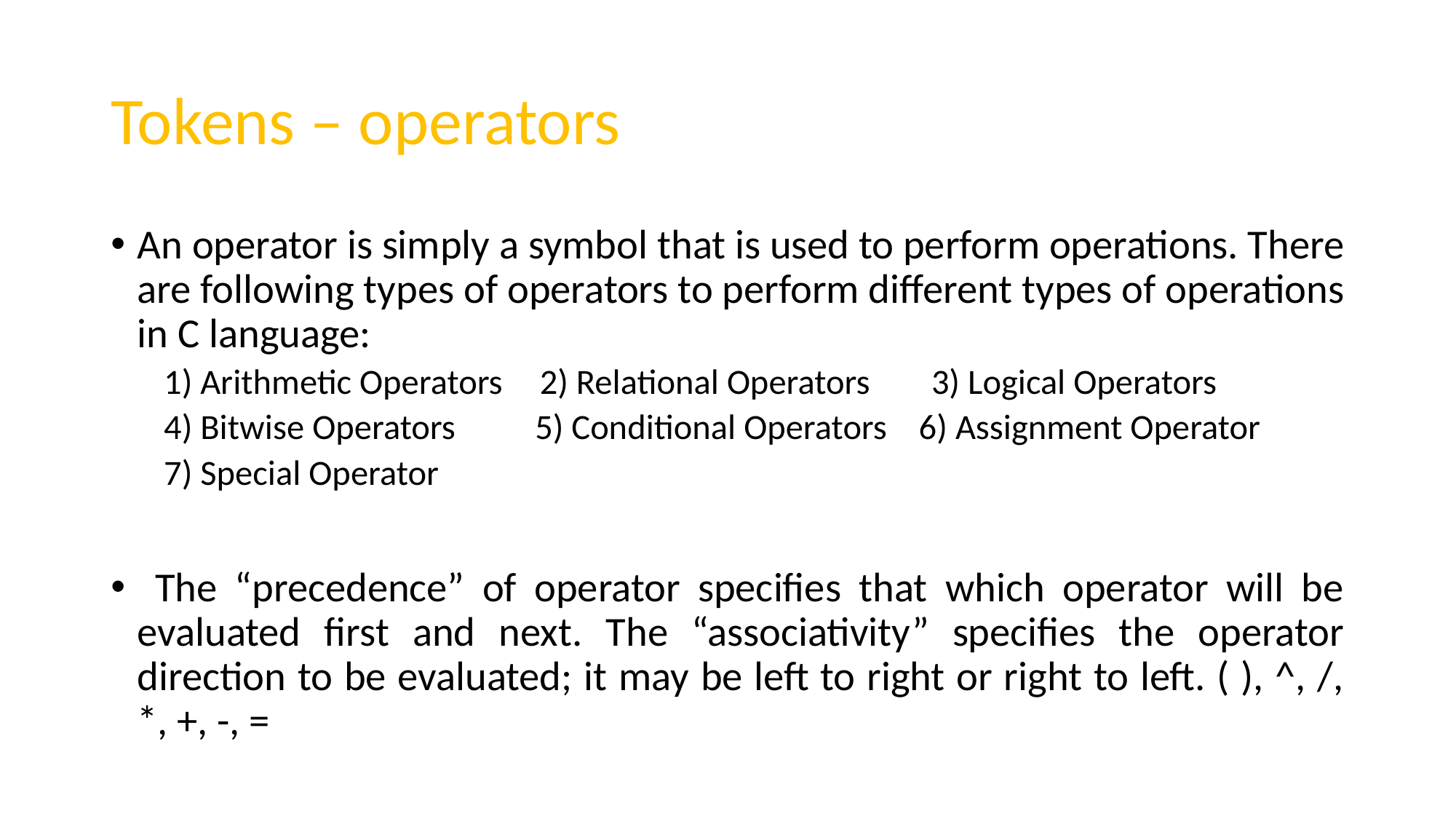

# Tokens – operators
An operator is simply a symbol that is used to perform operations. There are following types of operators to perform different types of operations in C language:
1) Arithmetic Operators	    2) Relational Operators	3) Logical Operators
4) Bitwise Operators          5) Conditional Operators    6) Assignment Operator
7) Special Operator

 The “precedence” of operator specifies that which operator will be evaluated first and next. The “associativity” specifies the operator direction to be evaluated; it may be left to right or right to left. ( ), ^, /, *, +, -, =